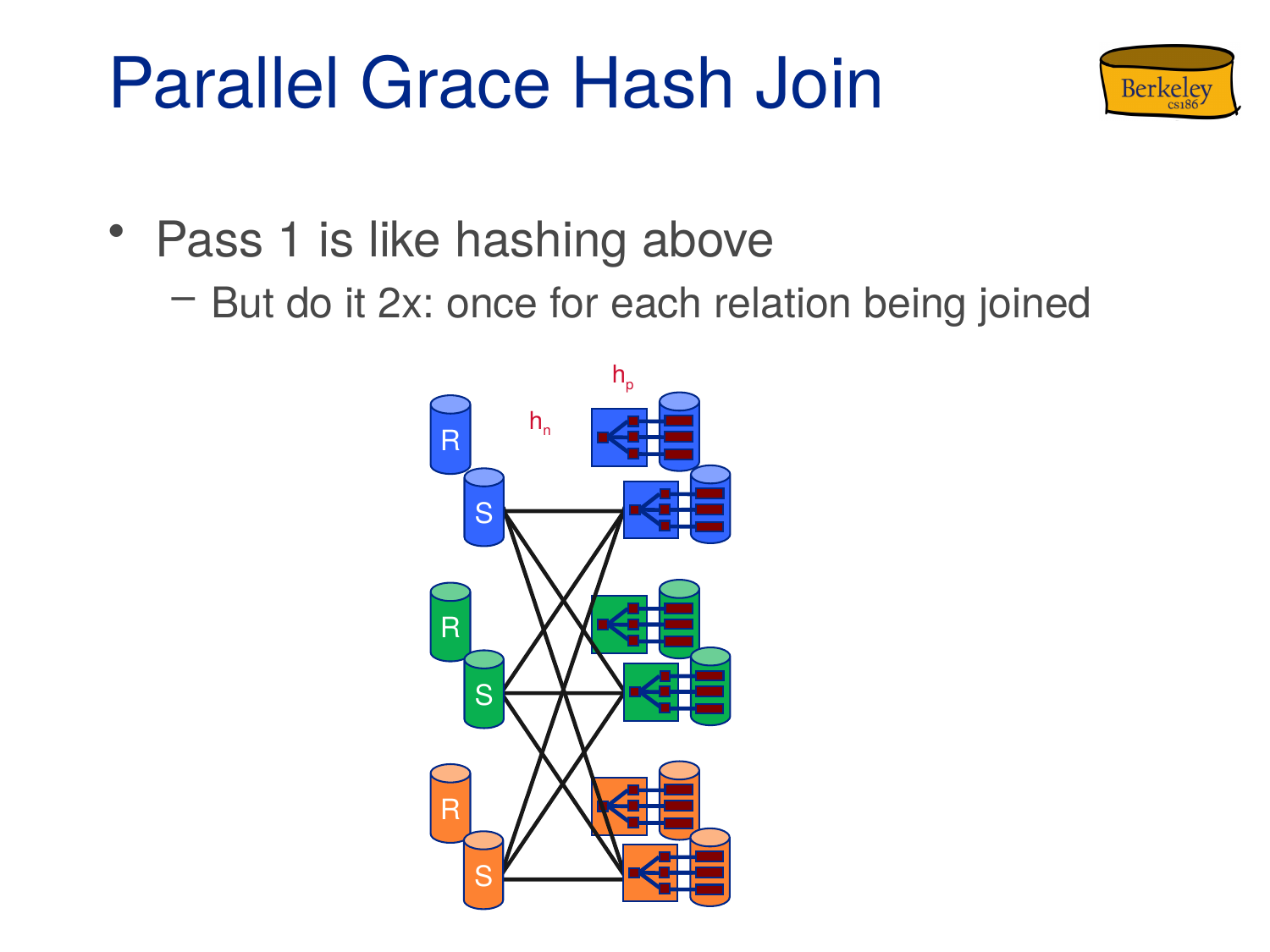

# Parallel Grace Hash Join
Pass 1 is like hashing above
But do it 2x: once for each relation being joined

hp

R
hn

S

S

S

R

R